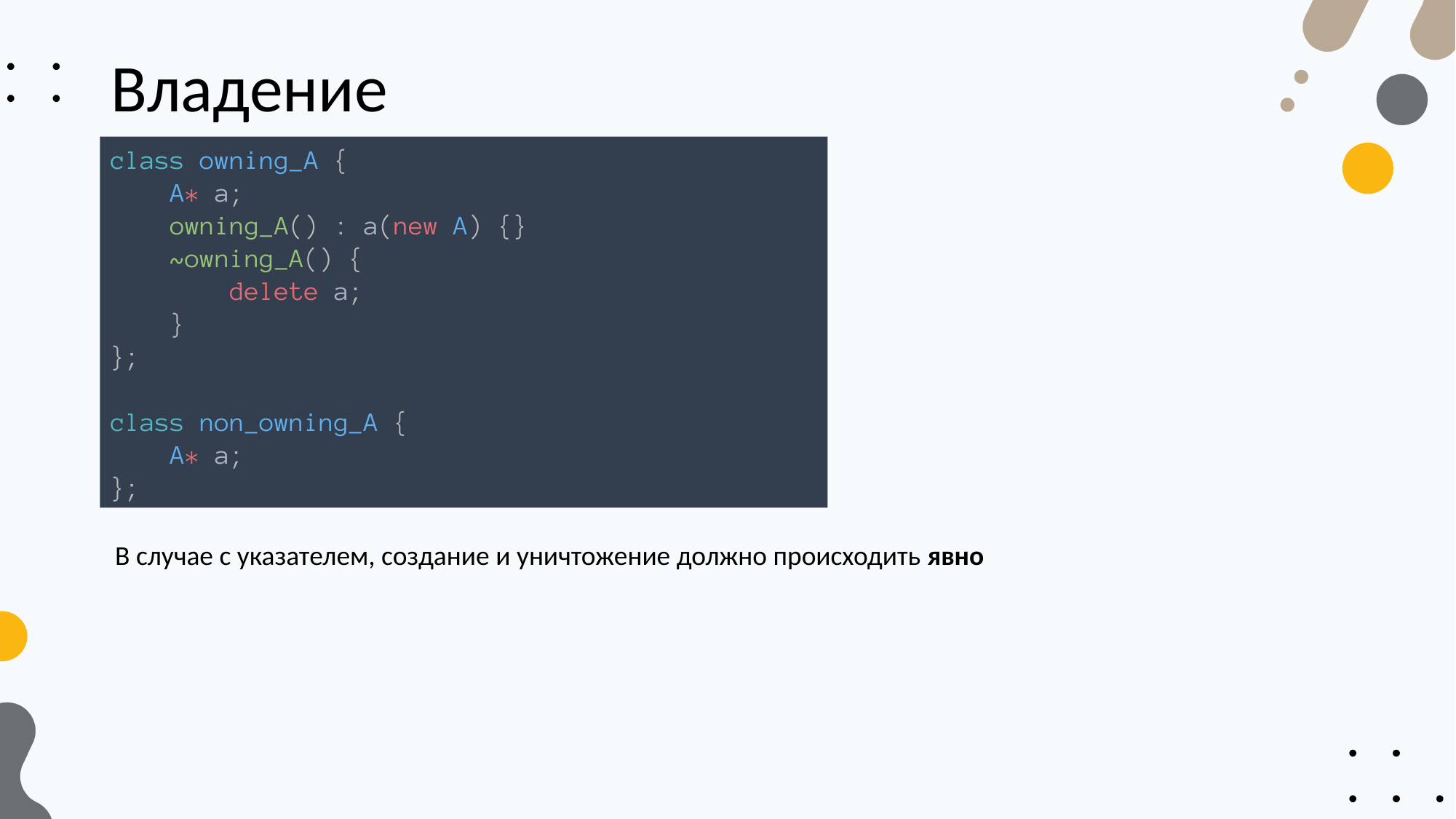

# Владение
class owning_A {
    A* a;
    owning_A() : a(new A) {}
    ~owning_A() {
        delete a;
    }
};
class non_owning_A {
    A* a;
};
В случае с указателем, создание и уничтожение должно происходить явно